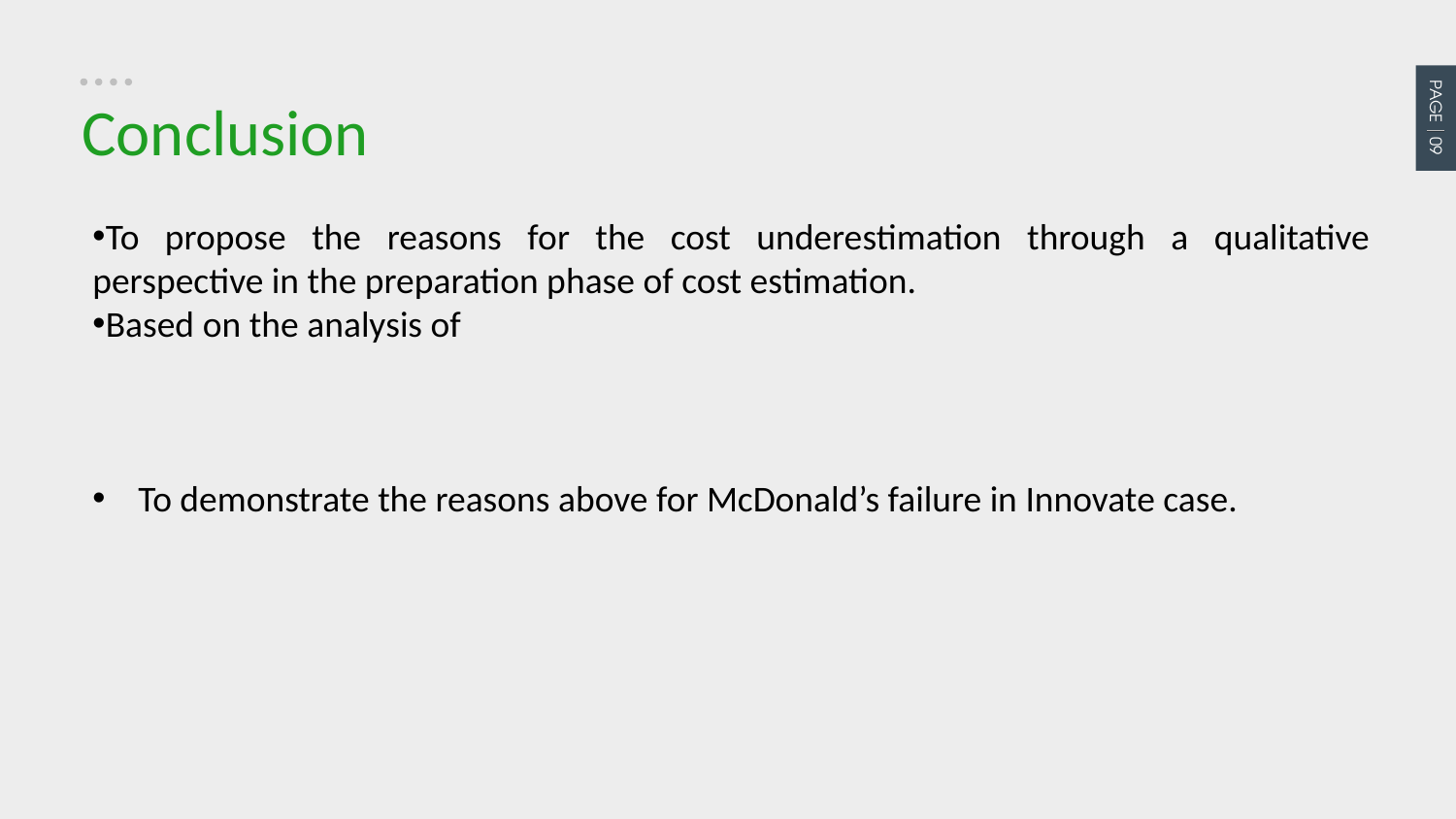

PAGE   09
Conclusion

To propose the reasons for the cost underestimation through a qualitative perspective in the preparation phase of cost estimation.
Based on the analysis of

To demonstrate the reasons above for McDonald’s failure in Innovate case.